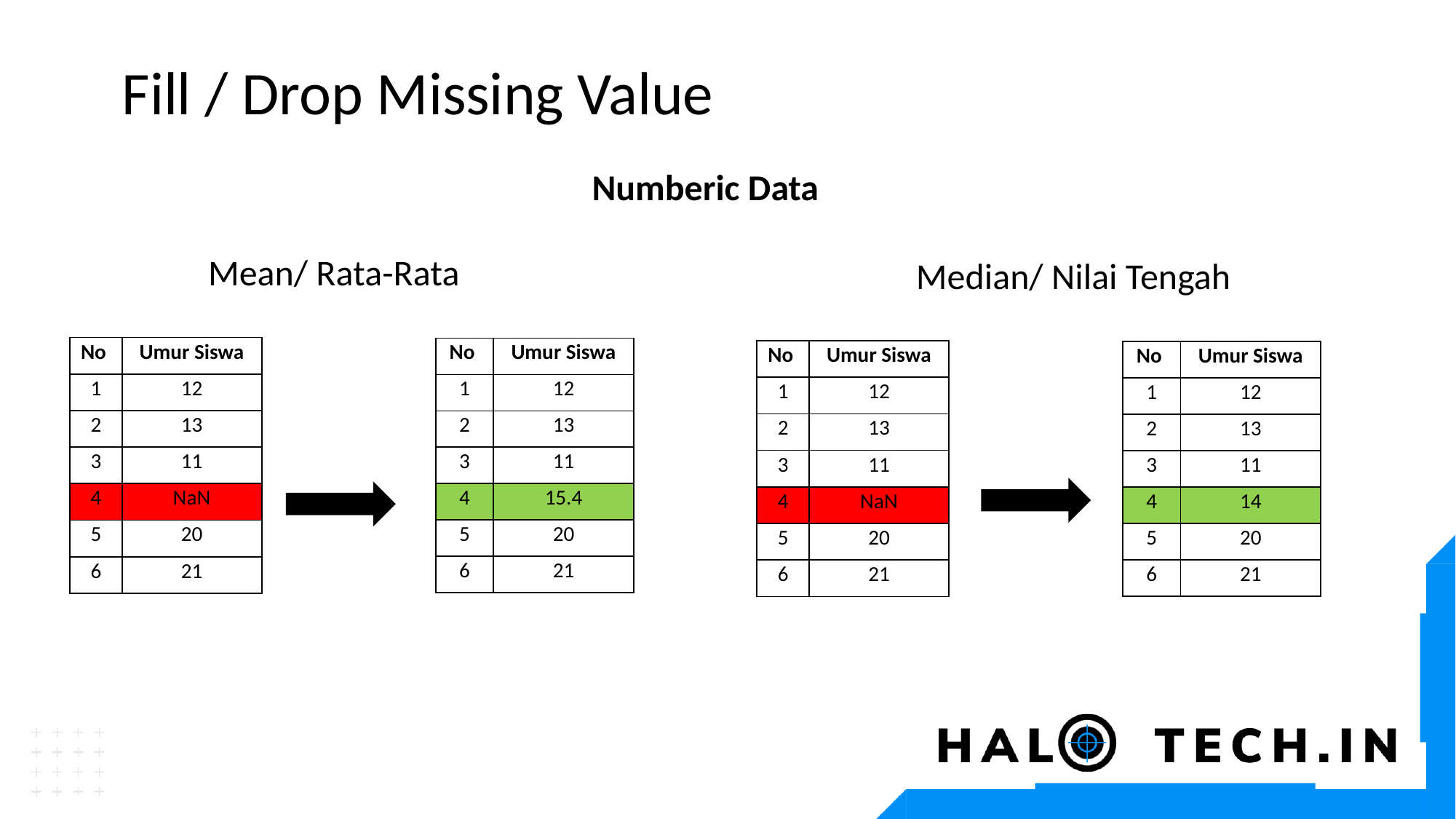

# Fill / Drop Missing Value
Numberic Data
Mean/ Rata-Rata
Median/ Nilai Tengah
| No | Umur Siswa |
| --- | --- |
| 1 | 12 |
| 2 | 13 |
| 3 | 11 |
| 4 | NaN |
| 5 | 20 |
| 6 | 21 |
| No | Umur Siswa |
| --- | --- |
| 1 | 12 |
| 2 | 13 |
| 3 | 11 |
| 4 | 15.4 |
| 5 | 20 |
| 6 | 21 |
| No | Umur Siswa |
| --- | --- |
| 1 | 12 |
| 2 | 13 |
| 3 | 11 |
| 4 | NaN |
| 5 | 20 |
| 6 | 21 |
| No | Umur Siswa |
| --- | --- |
| 1 | 12 |
| 2 | 13 |
| 3 | 11 |
| 4 | 14 |
| 5 | 20 |
| 6 | 21 |